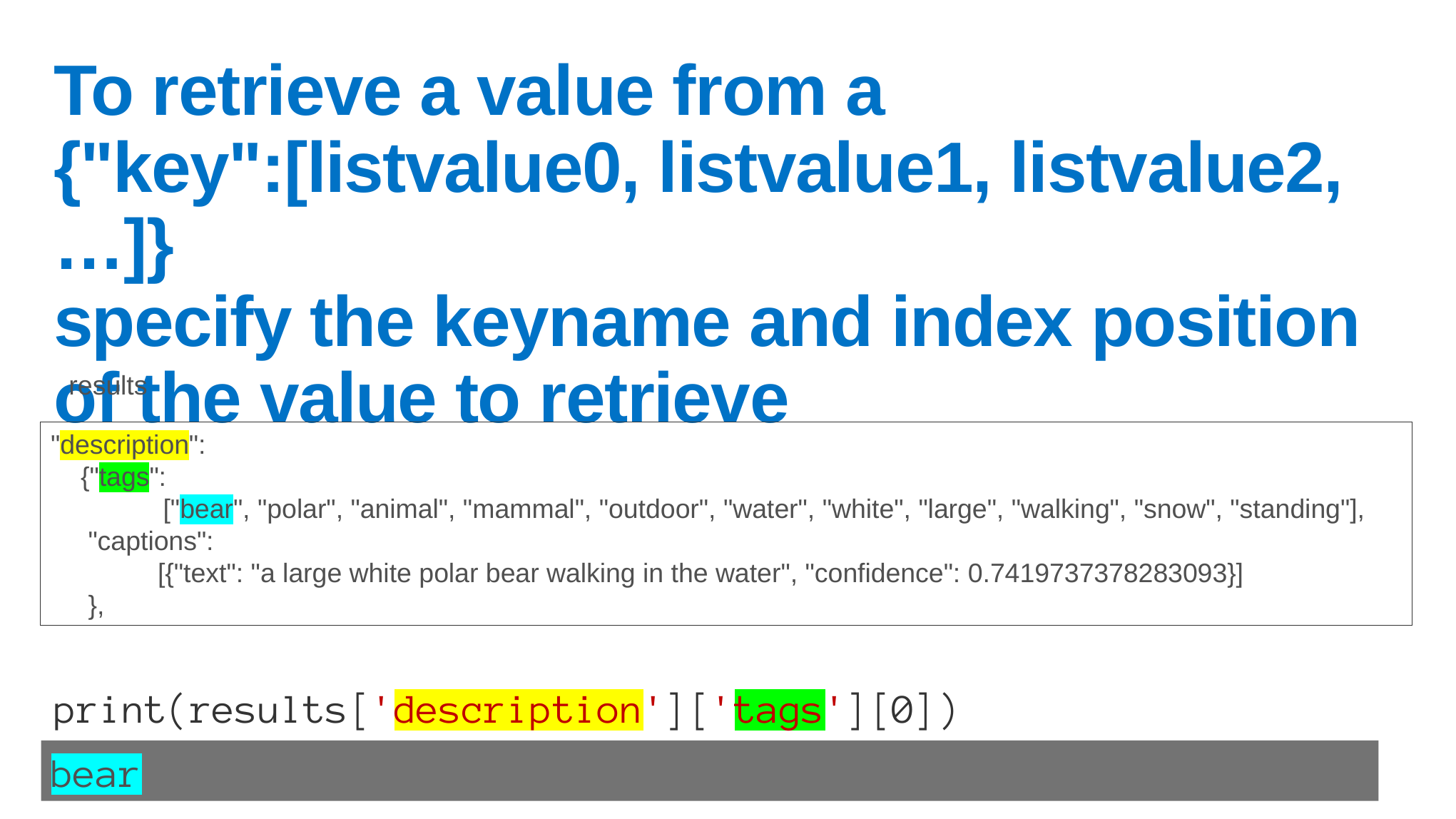

# To retrieve a value from a {"key":[listvalue0, listvalue1, listvalue2, …]} specify the keyname and index position of the value to retrieve
results
"description":
    {"tags":
               ["bear", "polar", "animal", "mammal", "outdoor", "water", "white", "large", "walking", "snow", "standing"],
     "captions":
	[{"text": "a large white polar bear walking in the water", "confidence": 0.7419737378283093}]
     },
print(results['description']['tags'][0])
bear